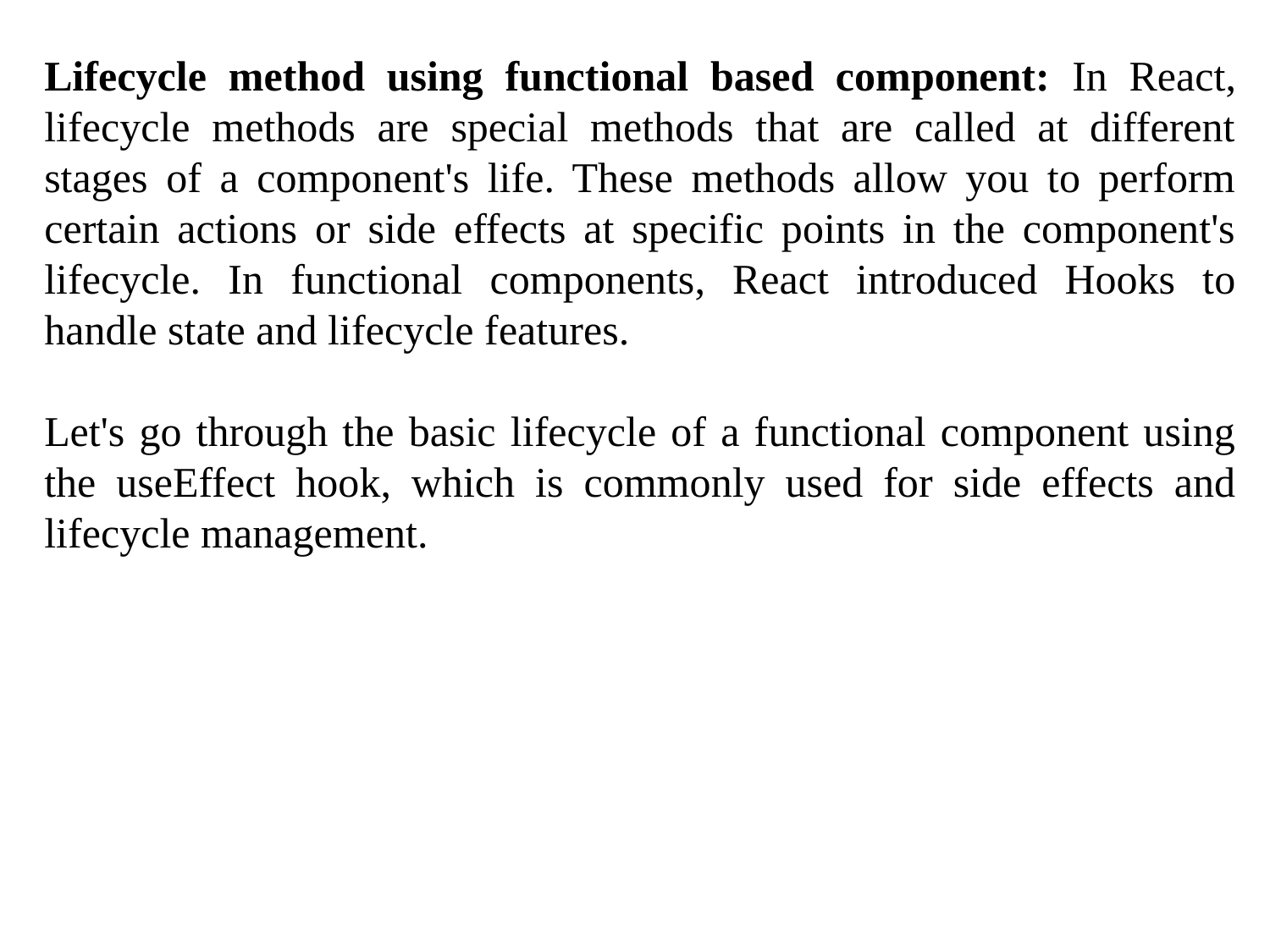

Lifecycle method using functional based component: In React, lifecycle methods are special methods that are called at different stages of a component's life. These methods allow you to perform certain actions or side effects at specific points in the component's lifecycle. In functional components, React introduced Hooks to handle state and lifecycle features.

Let's go through the basic lifecycle of a functional component using the useEffect hook, which is commonly used for side effects and lifecycle management.